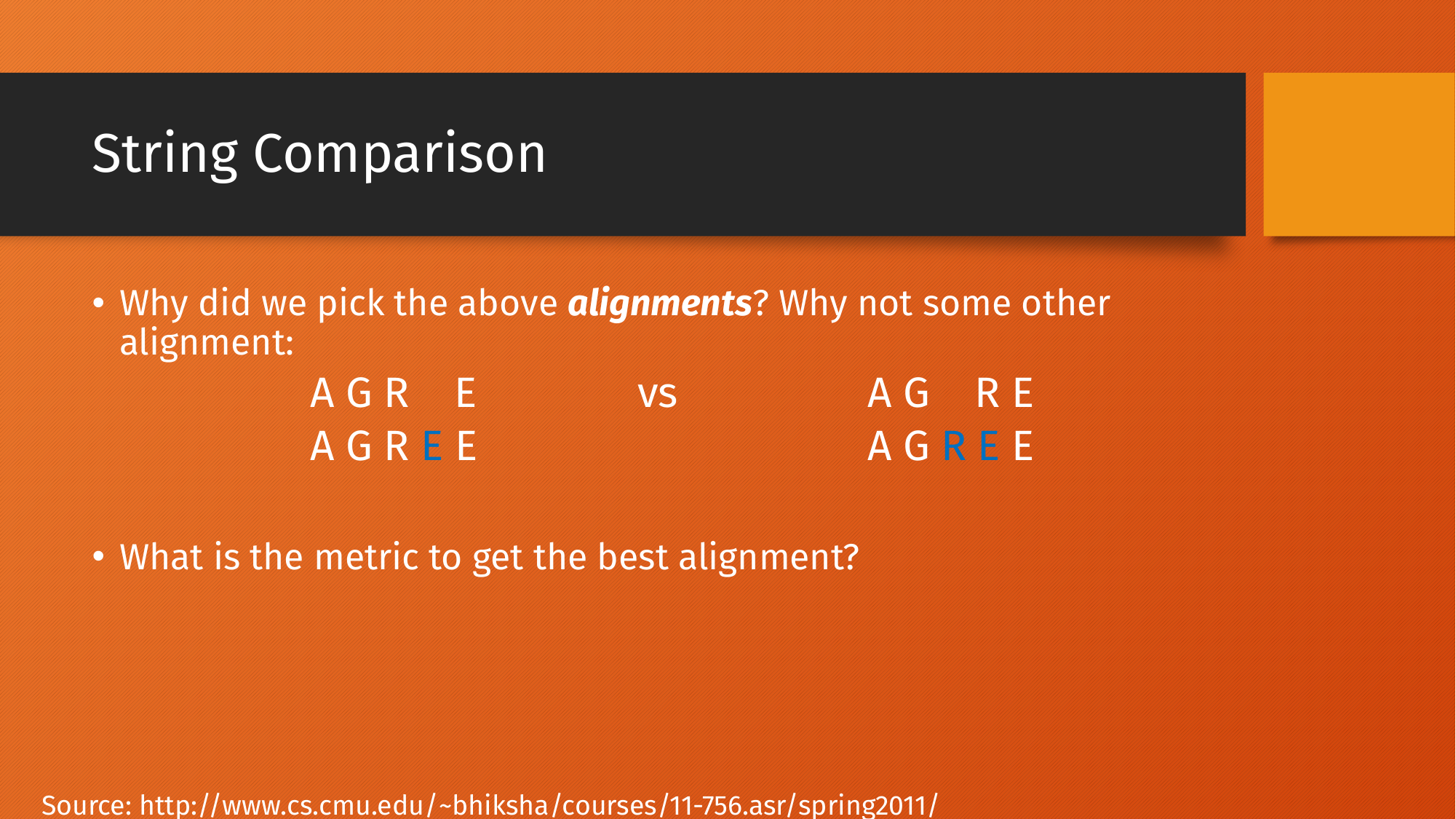

# String Comparison
Why did we pick the above alignments? Why not some other alignment:
	A G R    E 		vs 		 A G    R E
	A G R E E          			 A G R E E

What is the metric to get the best alignment?

Source: http://www.cs.cmu.edu/~bhiksha/courses/11-756.asr/spring2011/